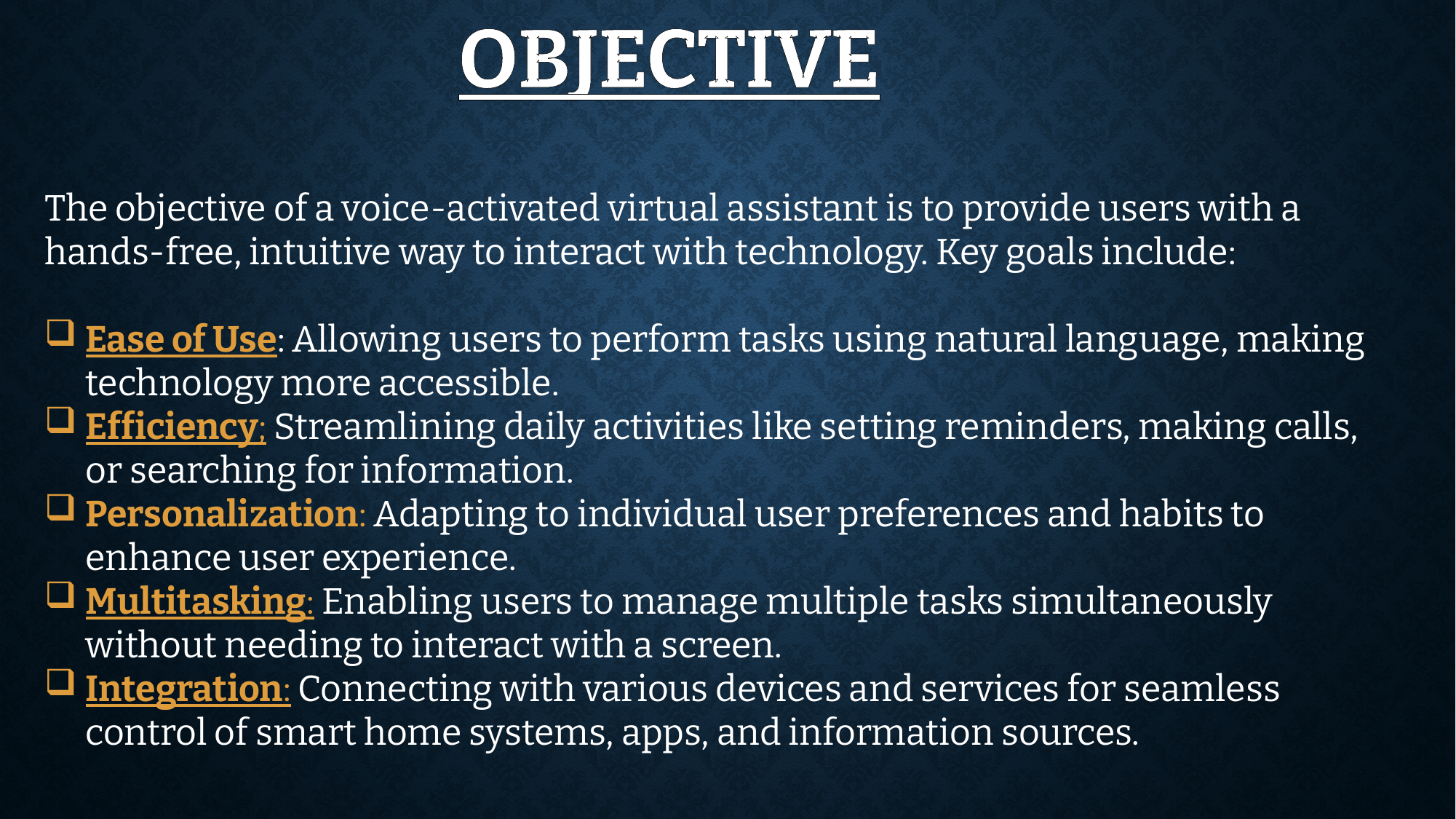

OBJECTIVE
The objective of a voice-activated virtual assistant is to provide users with a hands-free, intuitive way to interact with technology. Key goals include:

Ease of Use: Allowing users to perform tasks using natural language, making technology more accessible.
Efficiency; Streamlining daily activities like setting reminders, making calls, or searching for information.
Personalization: Adapting to individual user preferences and habits to enhance user experience.
Multitasking: Enabling users to manage multiple tasks simultaneously without needing to interact with a screen.
Integration: Connecting with various devices and services for seamless control of smart home systems, apps, and information sources.